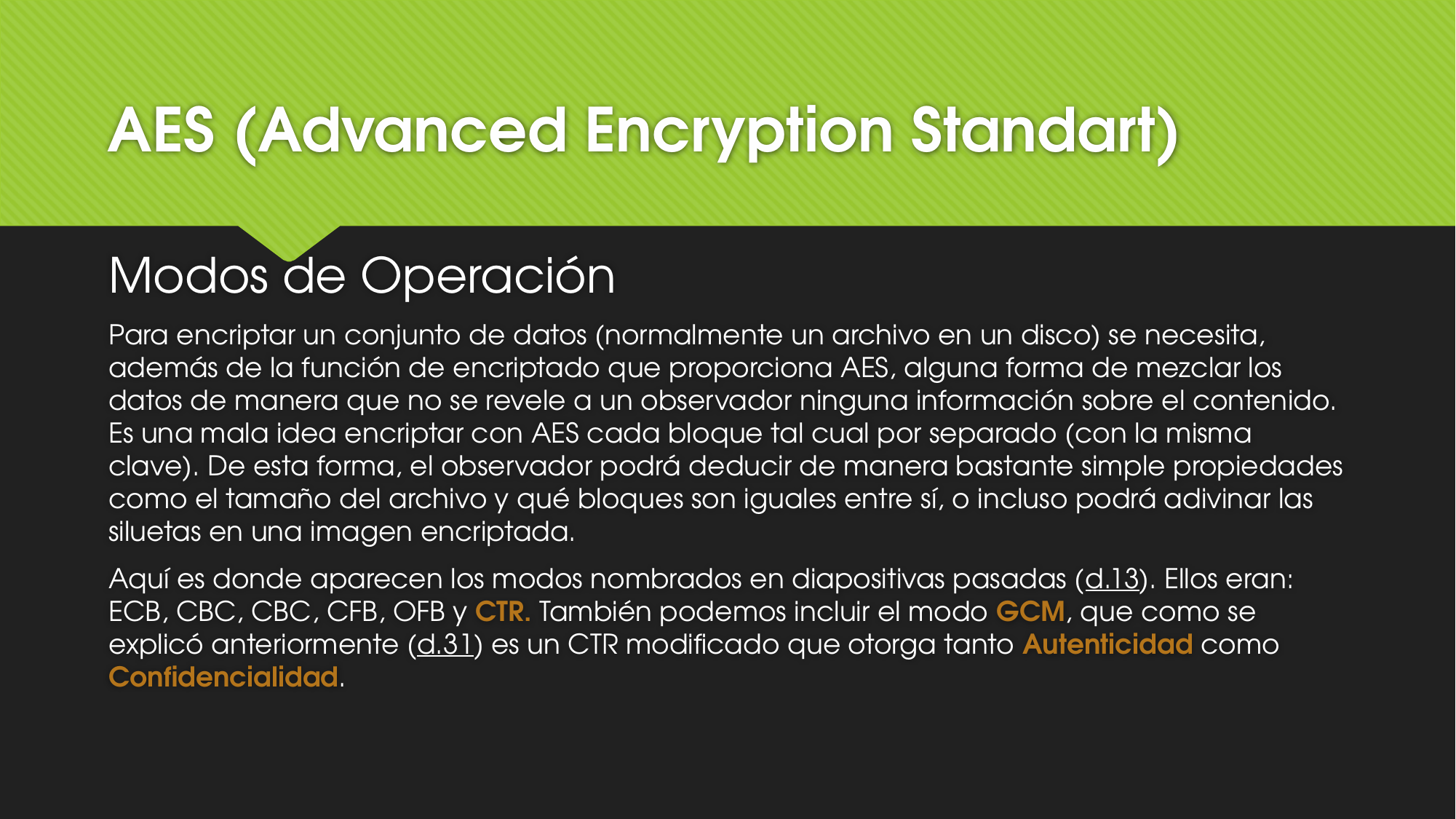

# AES (Advanced Encryption Standart)
Modos de Operación
Para encriptar un conjunto de datos (normalmente un archivo en un disco) se necesita, además de la función de encriptado que proporciona AES, alguna forma de mezclar los datos de manera que no se revele a un observador ninguna información sobre el contenido. Es una mala idea encriptar con AES cada bloque tal cual por separado (con la misma clave). De esta forma, el observador podrá deducir de manera bastante simple propiedades como el tamaño del archivo y qué bloques son iguales entre sí, o incluso podrá adivinar las siluetas en una imagen encriptada.
Aquí es donde aparecen los modos nombrados en diapositivas pasadas (d.13). Ellos eran: ECB, CBC, CBC, CFB, OFB y CTR. También podemos incluir el modo GCM, que como se explicó anteriormente (d.31) es un CTR modificado que otorga tanto Autenticidad como Confidencialidad.